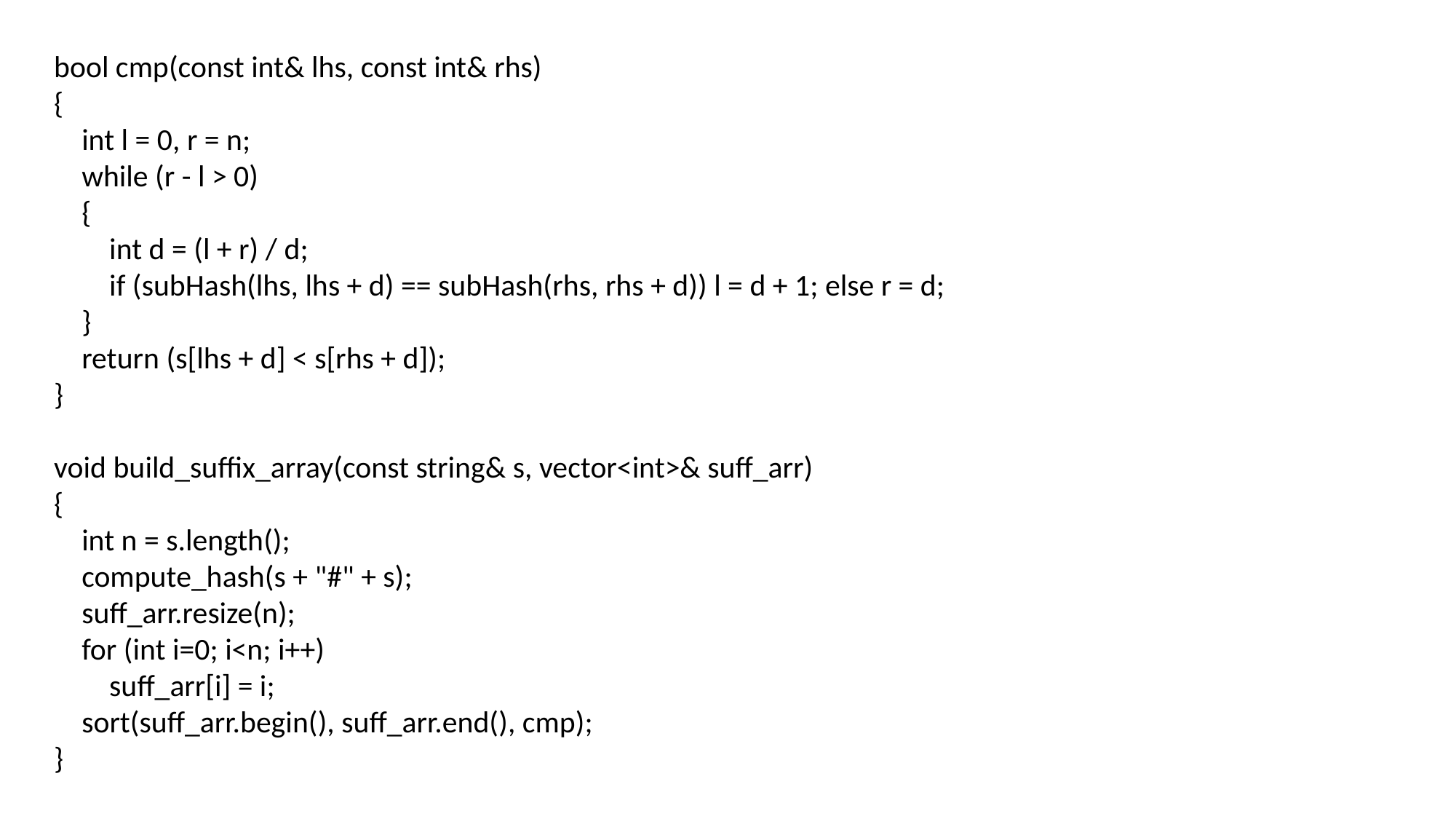

bool cmp(const int& lhs, const int& rhs)
{
    int l = 0, r = n;
    while (r - l > 0)
    {
        int d = (l + r) / d;
        if (subHash(lhs, lhs + d) == subHash(rhs, rhs + d)) l = d + 1; else r = d;
    }
    return (s[lhs + d] < s[rhs + d]);
}

void build_suffix_array(const string& s, vector<int>& suff_arr)
{
    int n = s.length();
    compute_hash(s + "#" + s);
    suff_arr.resize(n);
    for (int i=0; i<n; i++)
        suff_arr[i] = i;
    sort(suff_arr.begin(), suff_arr.end(), cmp);
}